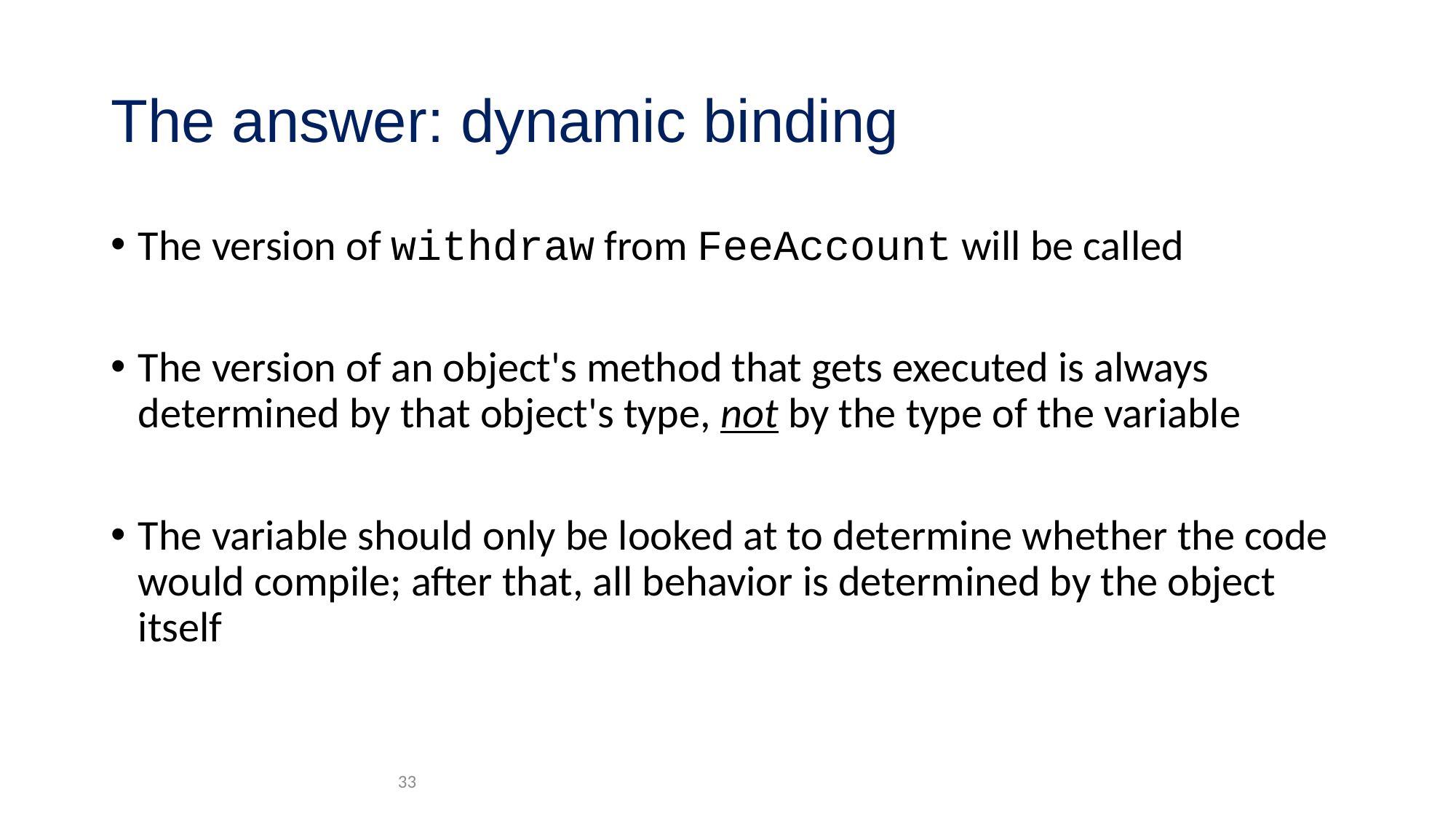

# The answer: dynamic binding
The version of withdraw from FeeAccount will be called

The version of an object's method that gets executed is always determined by that object's type, not by the type of the variable

The variable should only be looked at to determine whether the code would compile; after that, all behavior is determined by the object itself
33